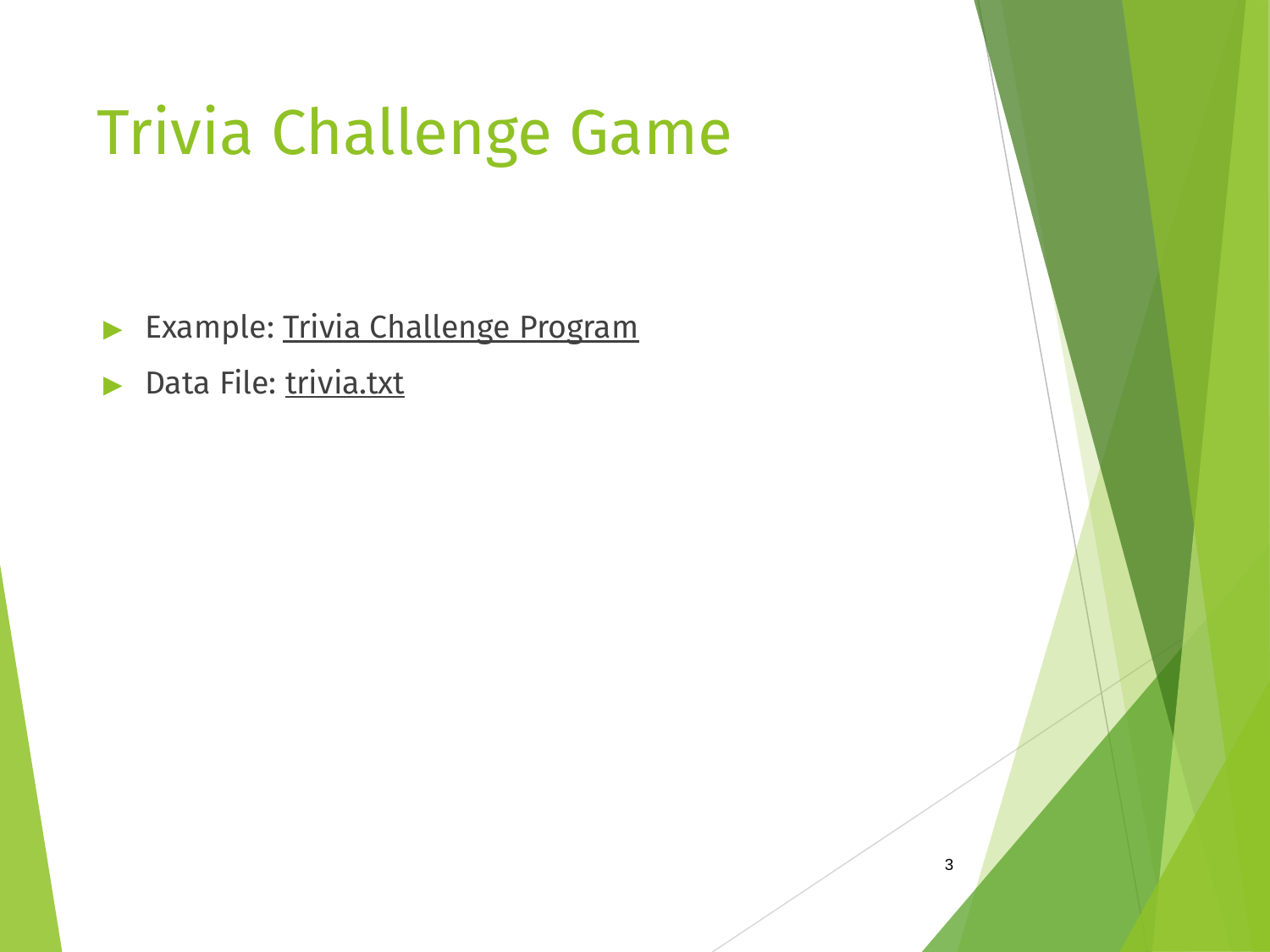

# Trivia Challenge Game
Example: Trivia Challenge Program
Data File: trivia.txt

3